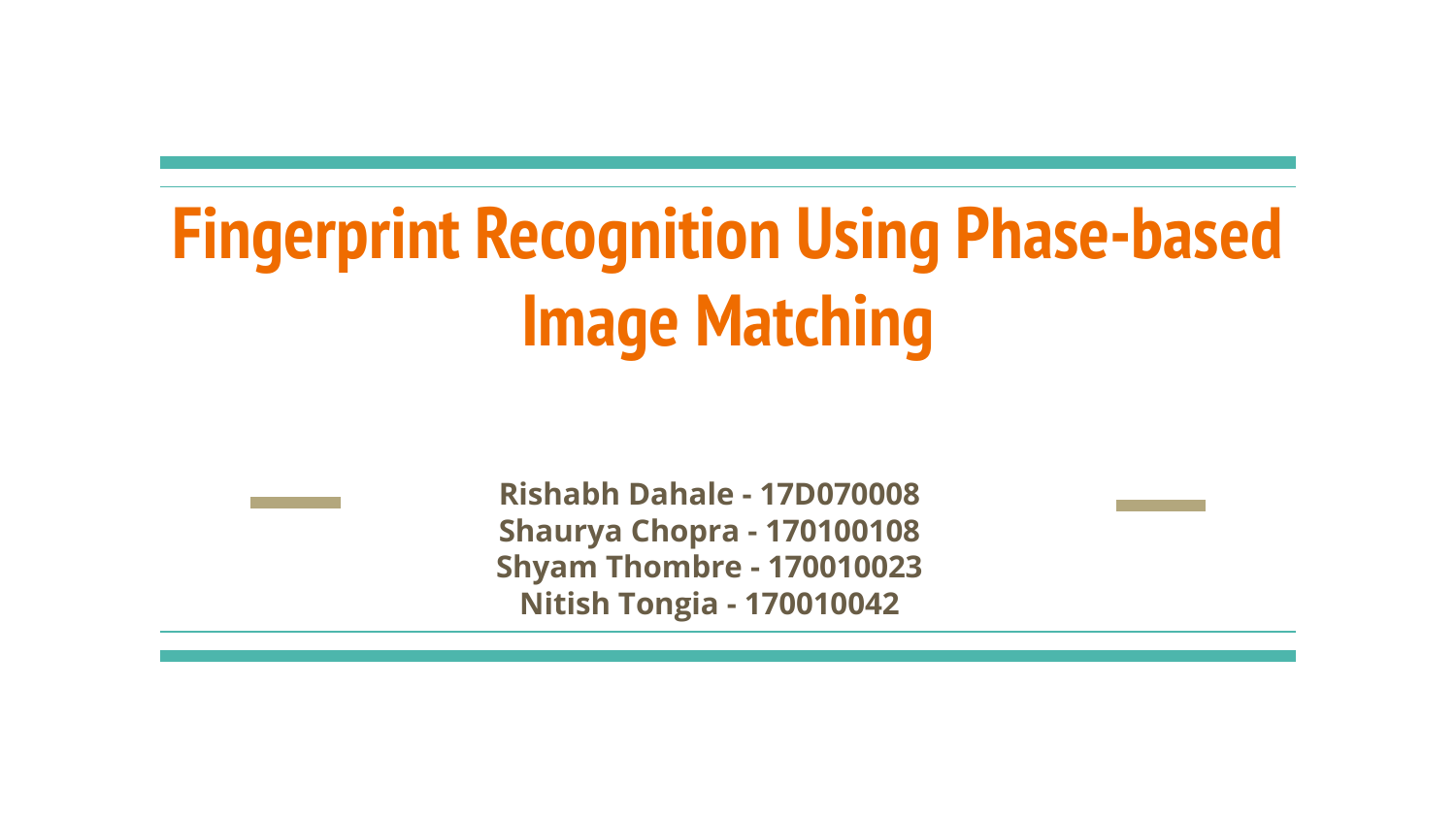

# Fingerprint Recognition Using Phase-based Image Matching
Rishabh Dahale - 17D070008
Shaurya Chopra - 170100108
Shyam Thombre - 170010023
Nitish Tongia - 170010042